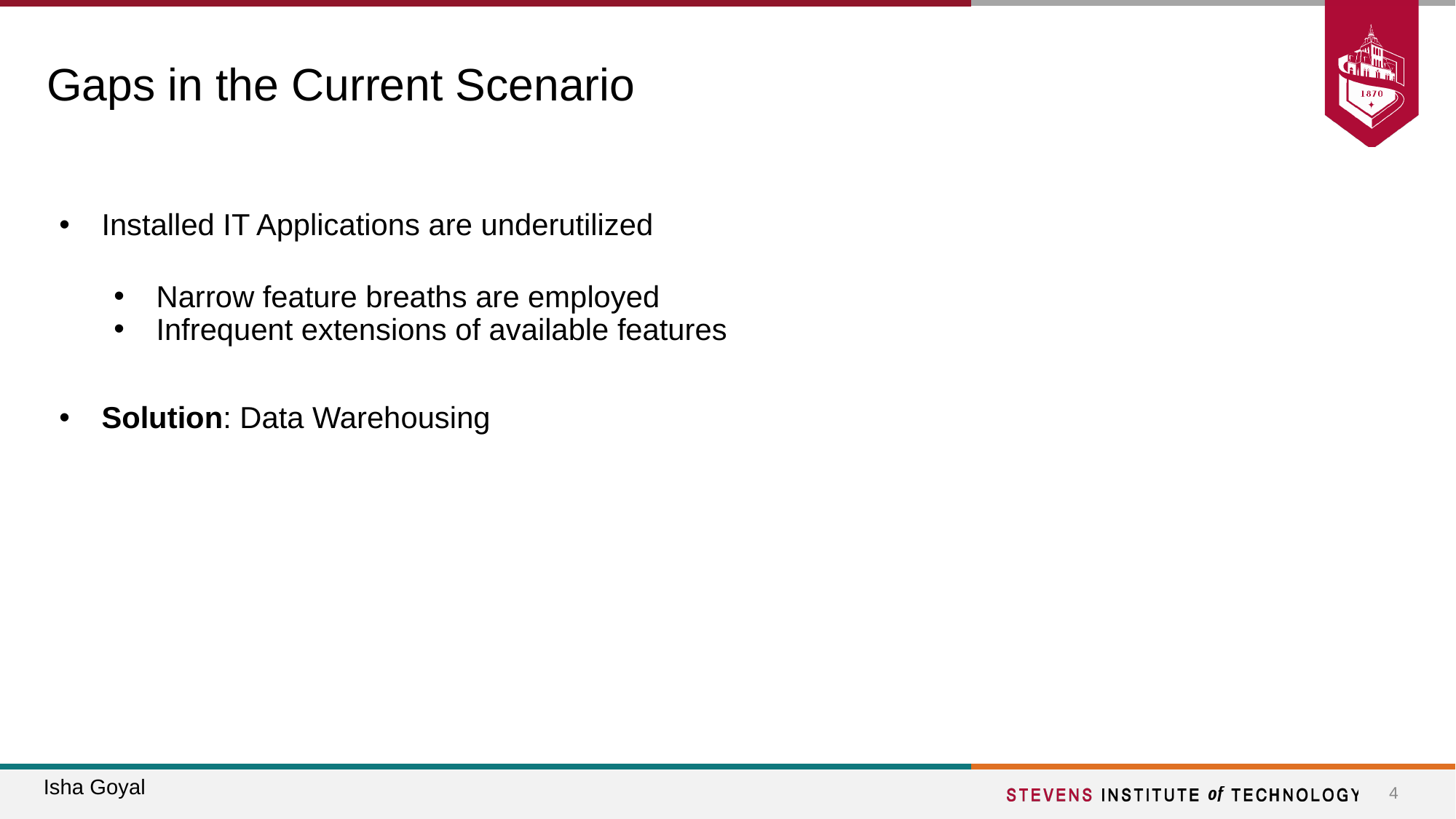

# Gaps in the Current Scenario

Installed IT Applications are underutilized

Narrow feature breaths are employed
Infrequent extensions of available features

Solution: Data Warehousing

Isha Goyal
4